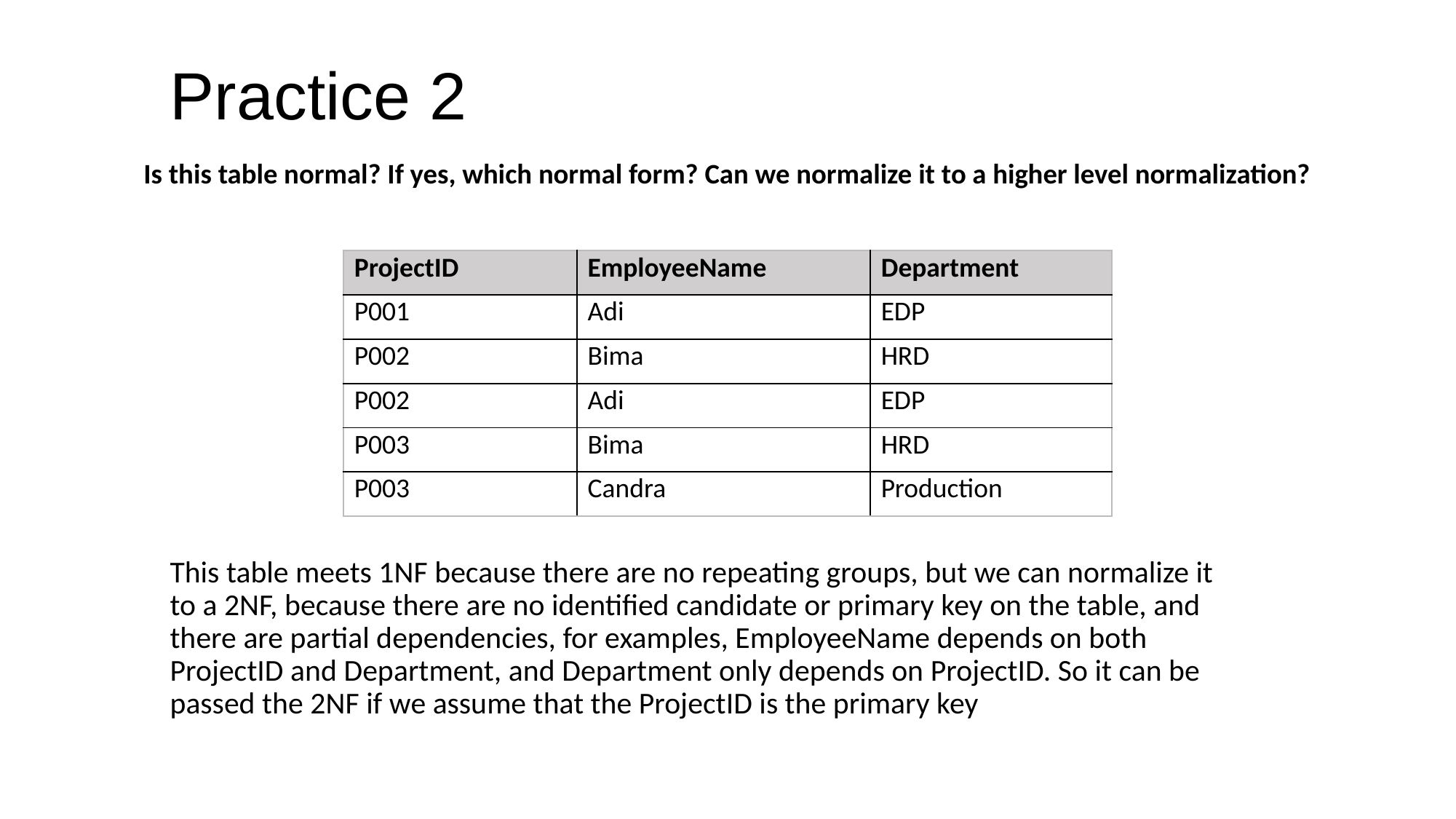

# Practice 2
Is this table normal? If yes, which normal form? Can we normalize it to a higher level normalization?

| ProjectID | EmployeeName | Department |
| --- | --- | --- |
| P001 | Adi | EDP |
| P002 | Bima | HRD |
| P002 | Adi | EDP |
| P003 | Bima | HRD |
| P003 | Candra | Production |
This table meets 1NF because there are no repeating groups, but we can normalize it to a 2NF, because there are no identified candidate or primary key on the table, and there are partial dependencies, for examples, EmployeeName depends on both ProjectID and Department, and Department only depends on ProjectID. So it can be passed the 2NF if we assume that the ProjectID is the primary key